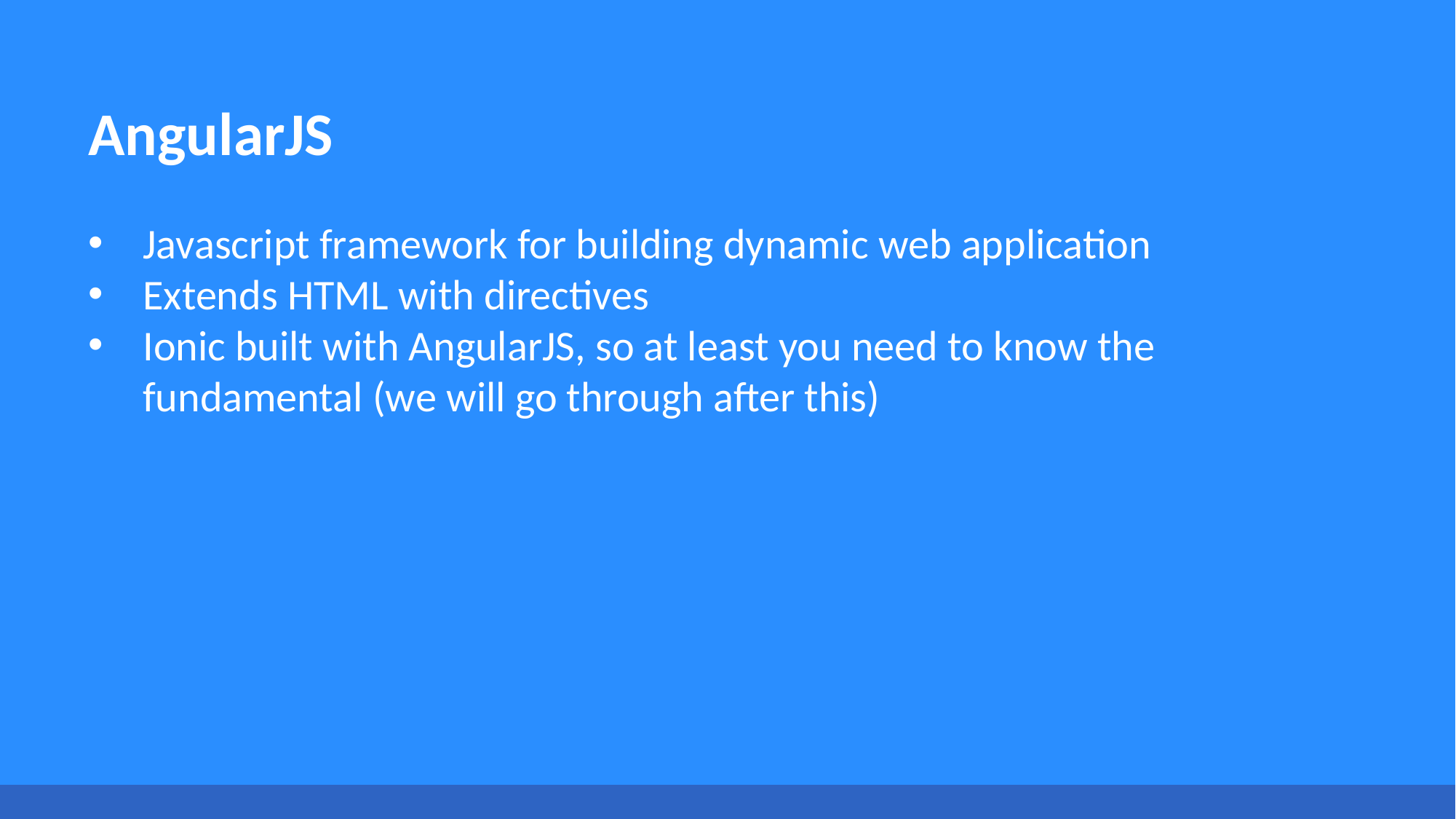

AngularJS
Javascript framework for building dynamic web application
Extends HTML with directives
Ionic built with AngularJS, so at least you need to know the fundamental (we will go through after this)